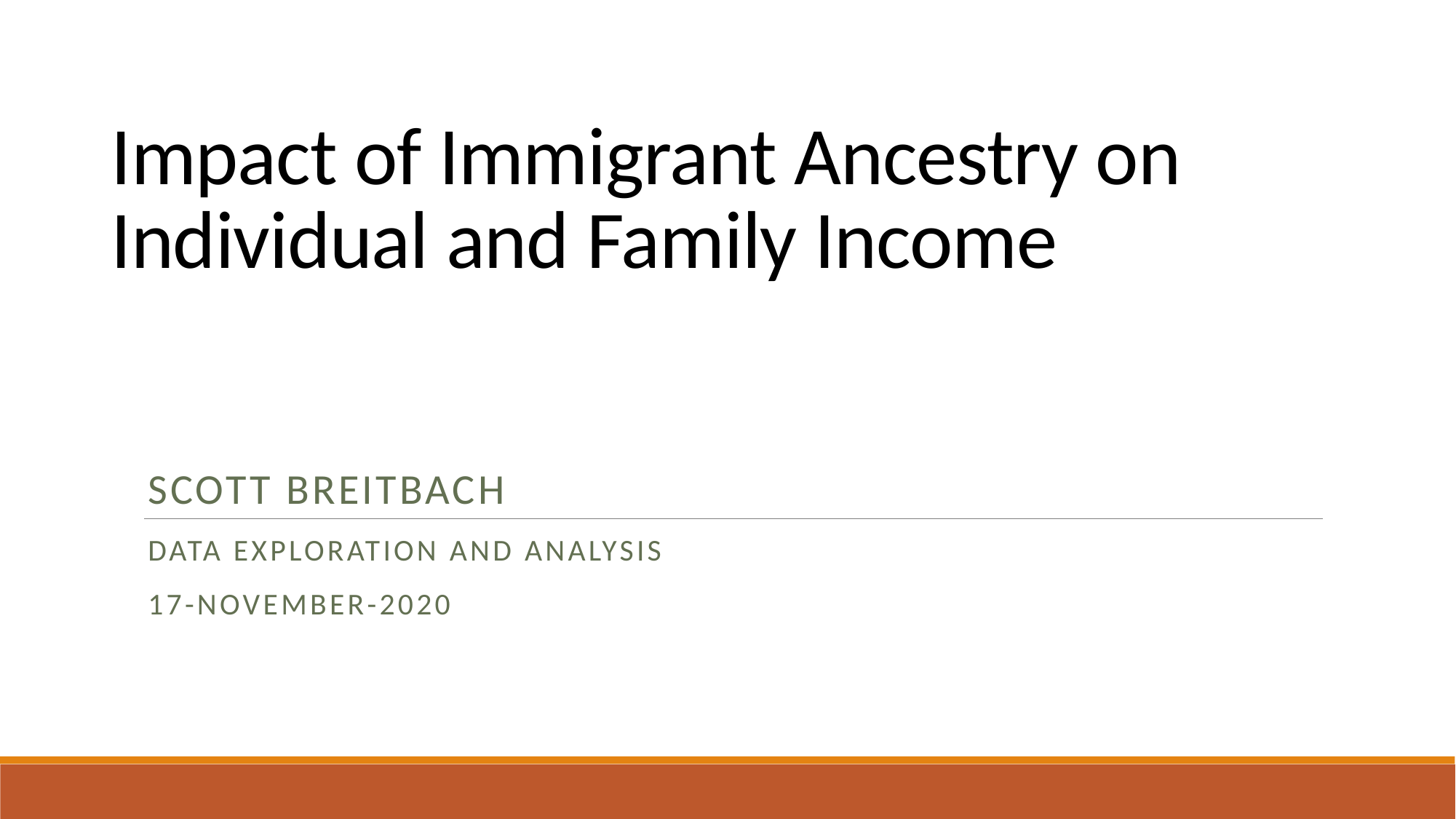

# Impact of Immigrant Ancestry on Individual and Family Income

Scott Breitbach
Data Exploration and Analysis
17-November-2020